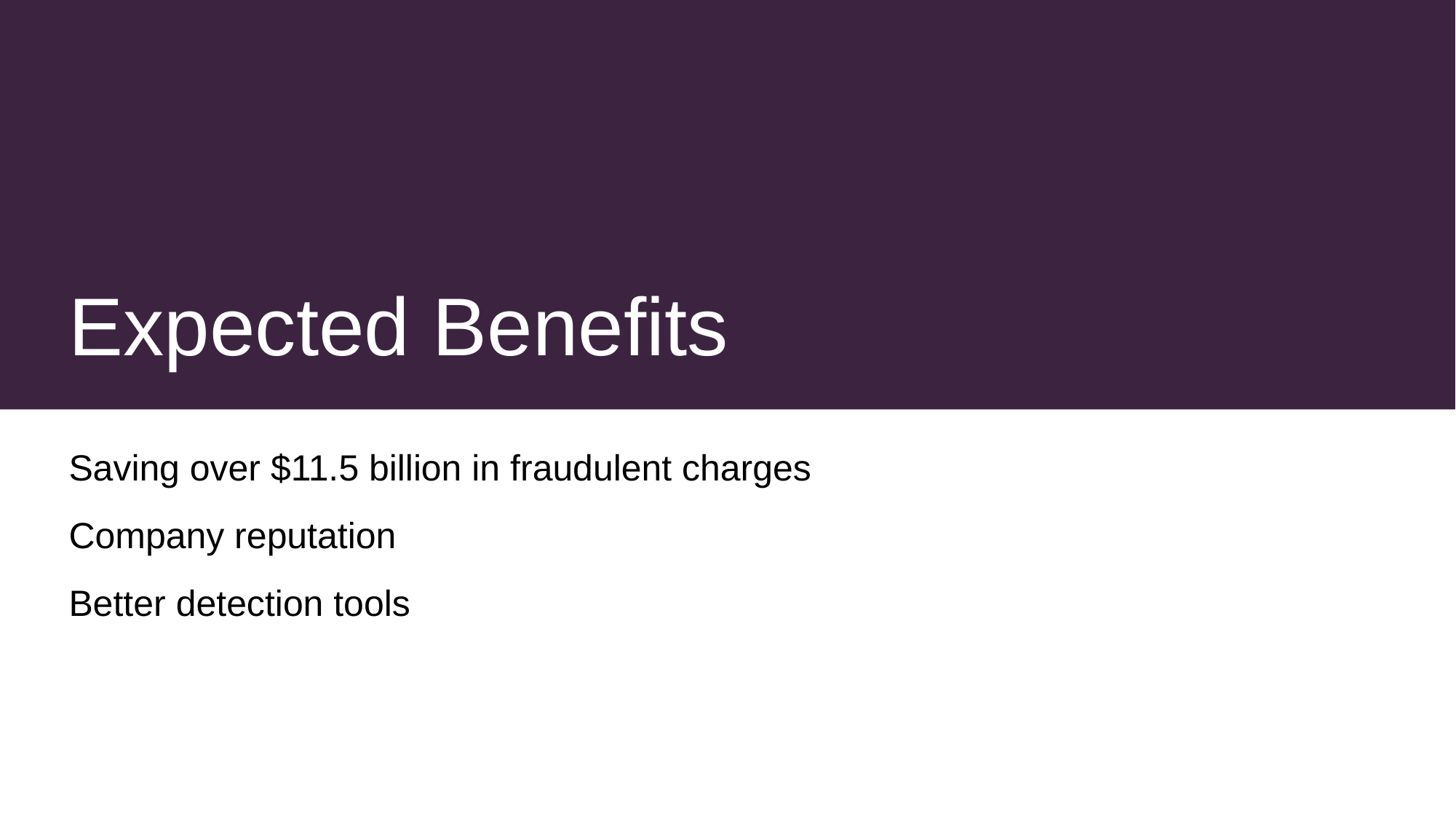

# Expected Benefits
Saving over $11.5 billion in fraudulent charges
Company reputation
Better detection tools